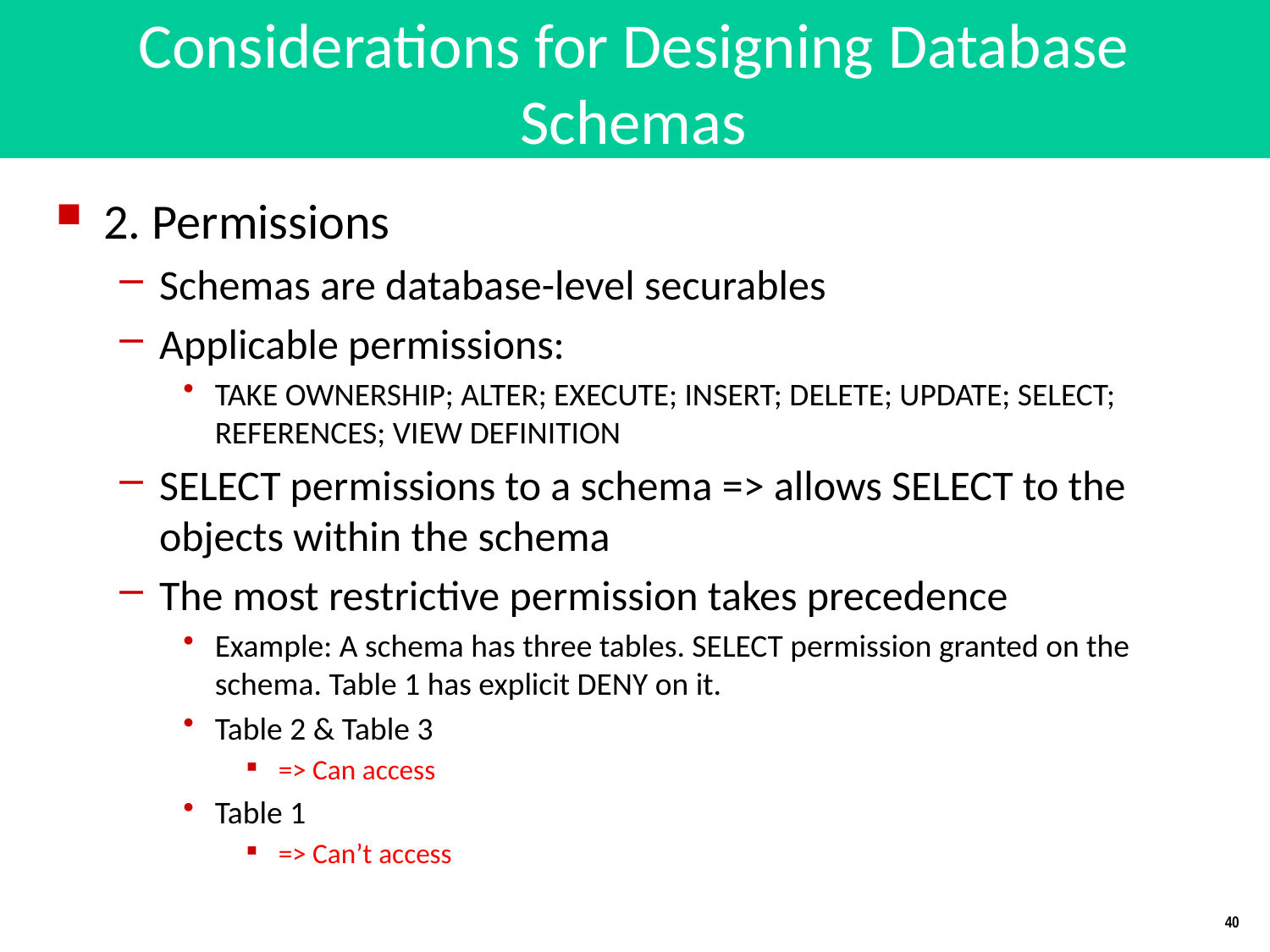

# Considerations for Designing Database Schemas
2. Permissions
Schemas are database-level securables
Applicable permissions:
TAKE OWNERSHIP; ALTER; EXECUTE; INSERT; DELETE; UPDATE; SELECT; REFERENCES; VIEW DEFINITION
SELECT permissions to a schema => allows SELECT to the objects within the schema
The most restrictive permission takes precedence
Example: A schema has three tables. SELECT permission granted on the schema. Table 1 has explicit DENY on it.
Table 2 & Table 3
=> Can access
Table 1
=> Can’t access